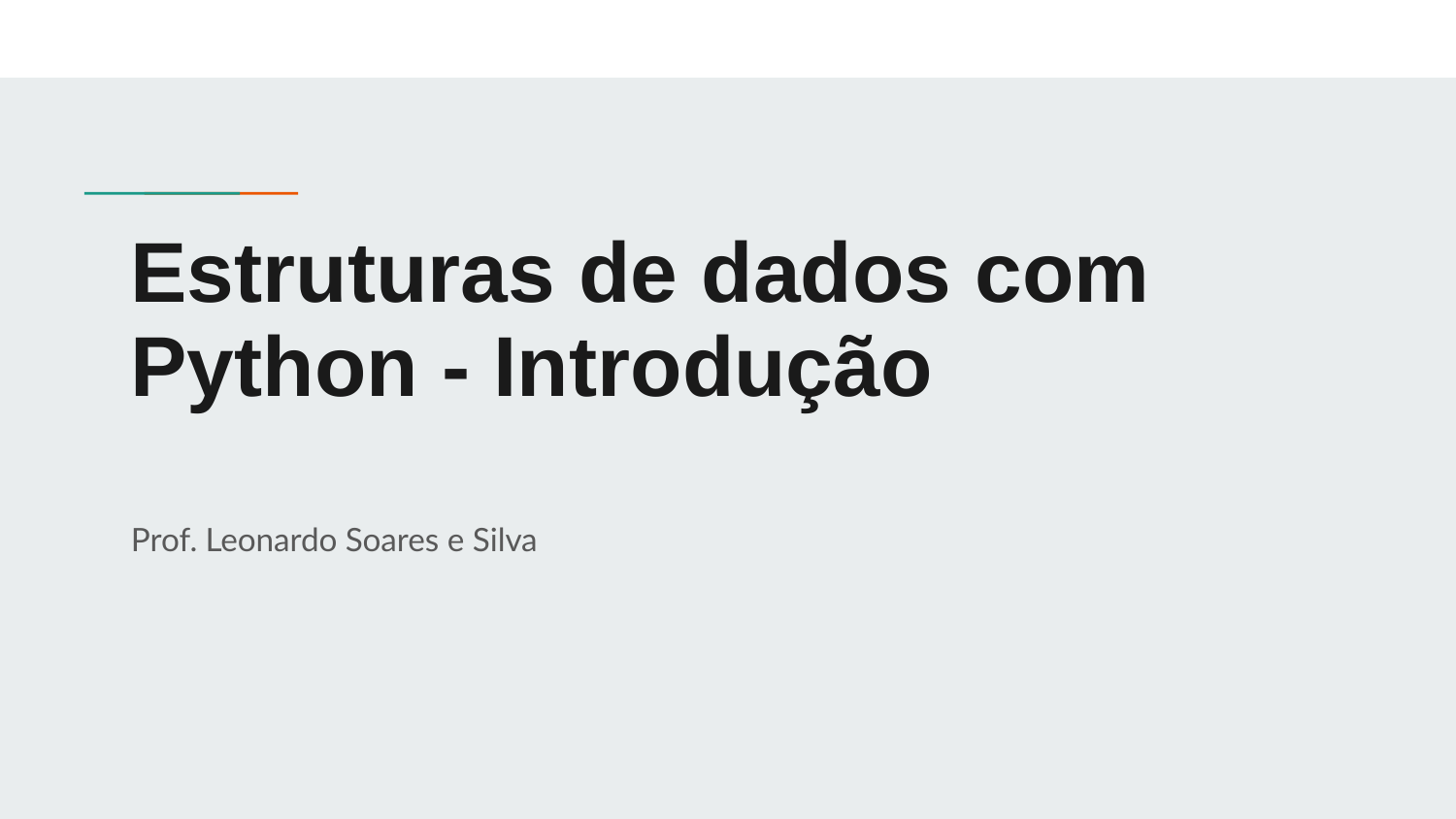

# Estruturas de dados com Python - Introdução
Prof. Leonardo Soares e Silva